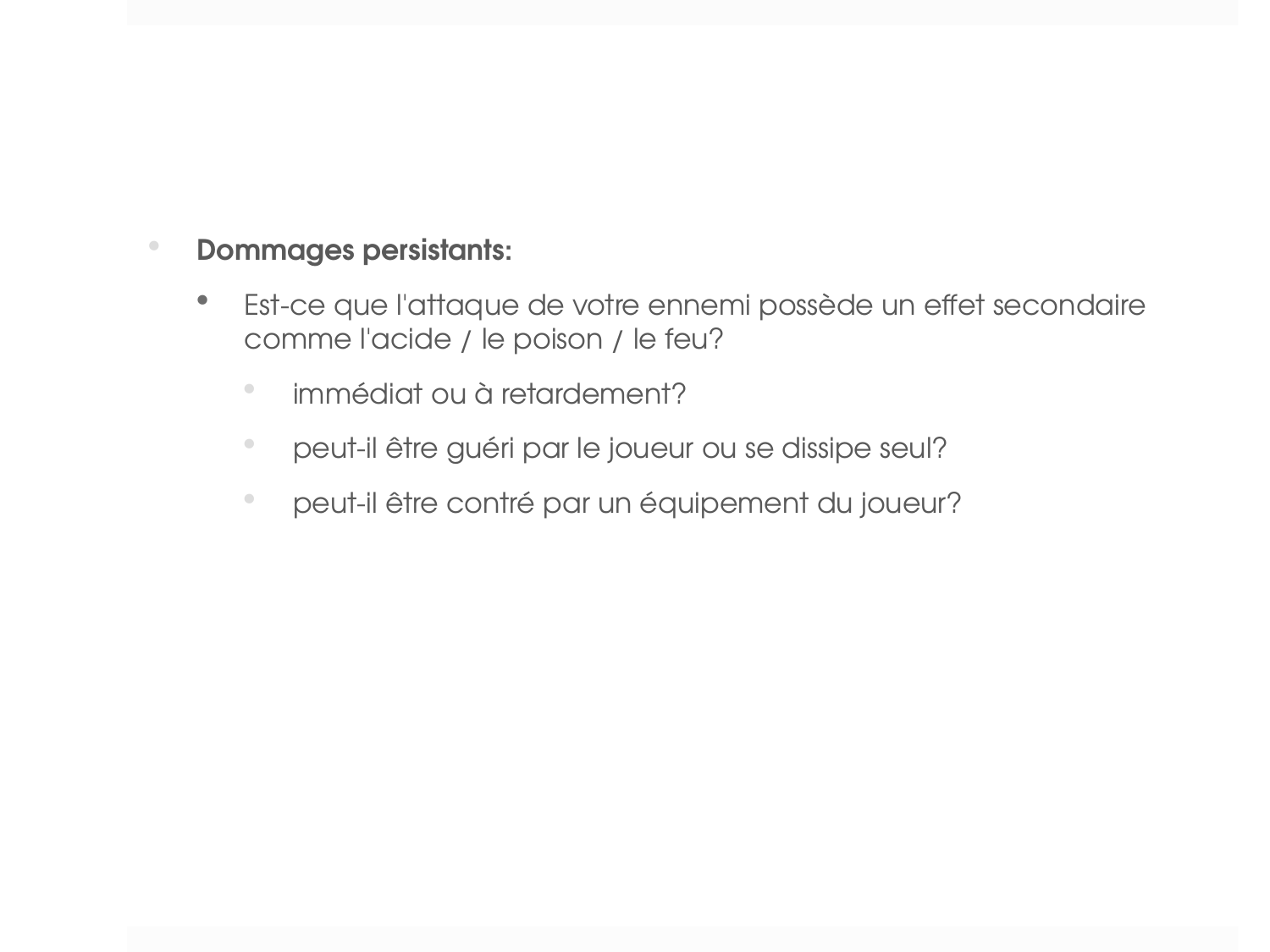

Dommages persistants:
Est-ce que l'attaque de votre ennemi possède un effet secondaire comme l'acide / le poison / le feu?
immédiat ou à retardement?
peut-il être guéri par le joueur ou se dissipe seul?
peut-il être contré par un équipement du joueur?